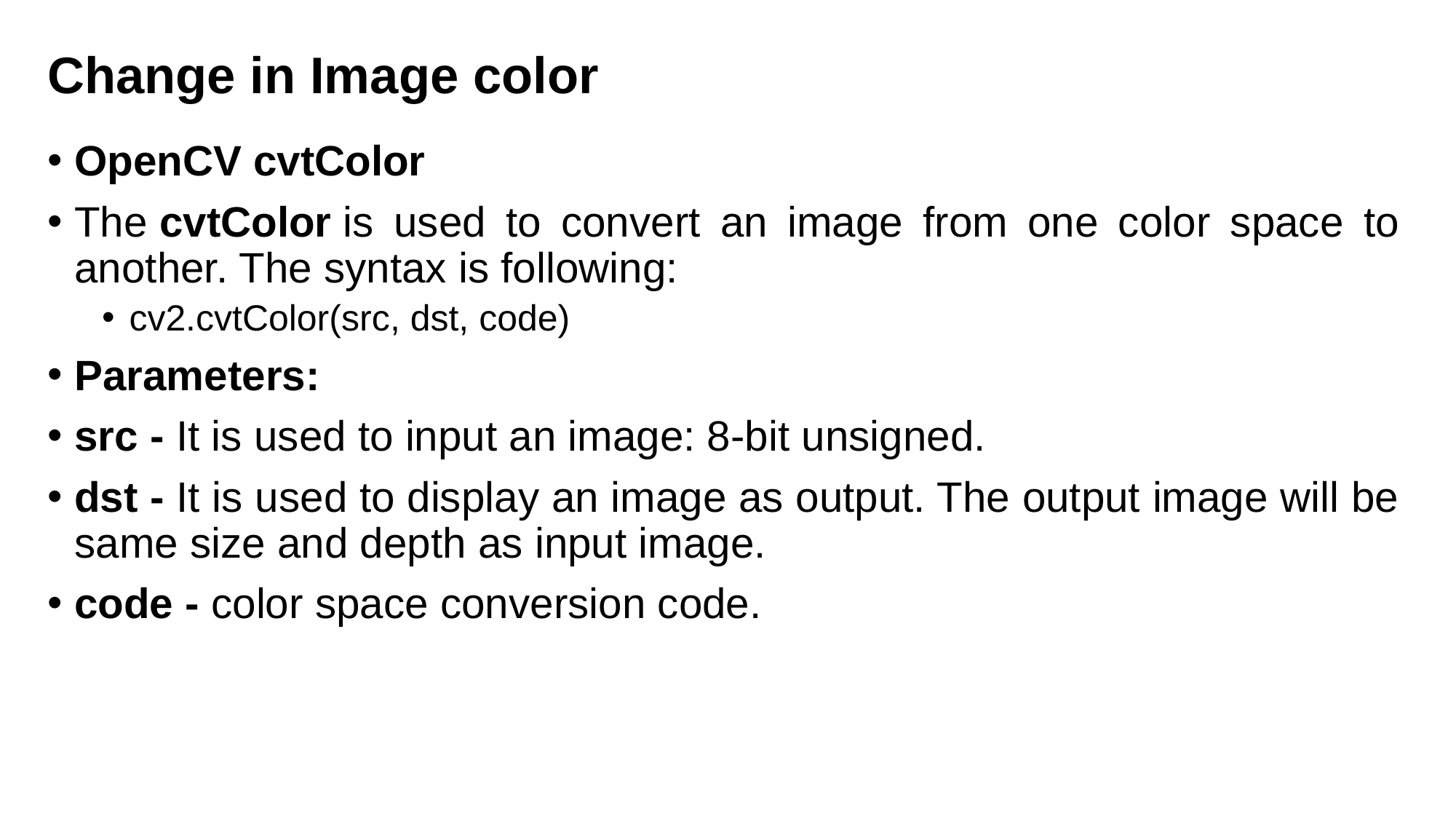

# Change in Image color
OpenCV cvtColor
The cvtColor is used to convert an image from one color space to another. The syntax is following:
cv2.cvtColor(src, dst, code)
Parameters:
src - It is used to input an image: 8-bit unsigned.
dst - It is used to display an image as output. The output image will be same size and depth as input image.
code - color space conversion code.